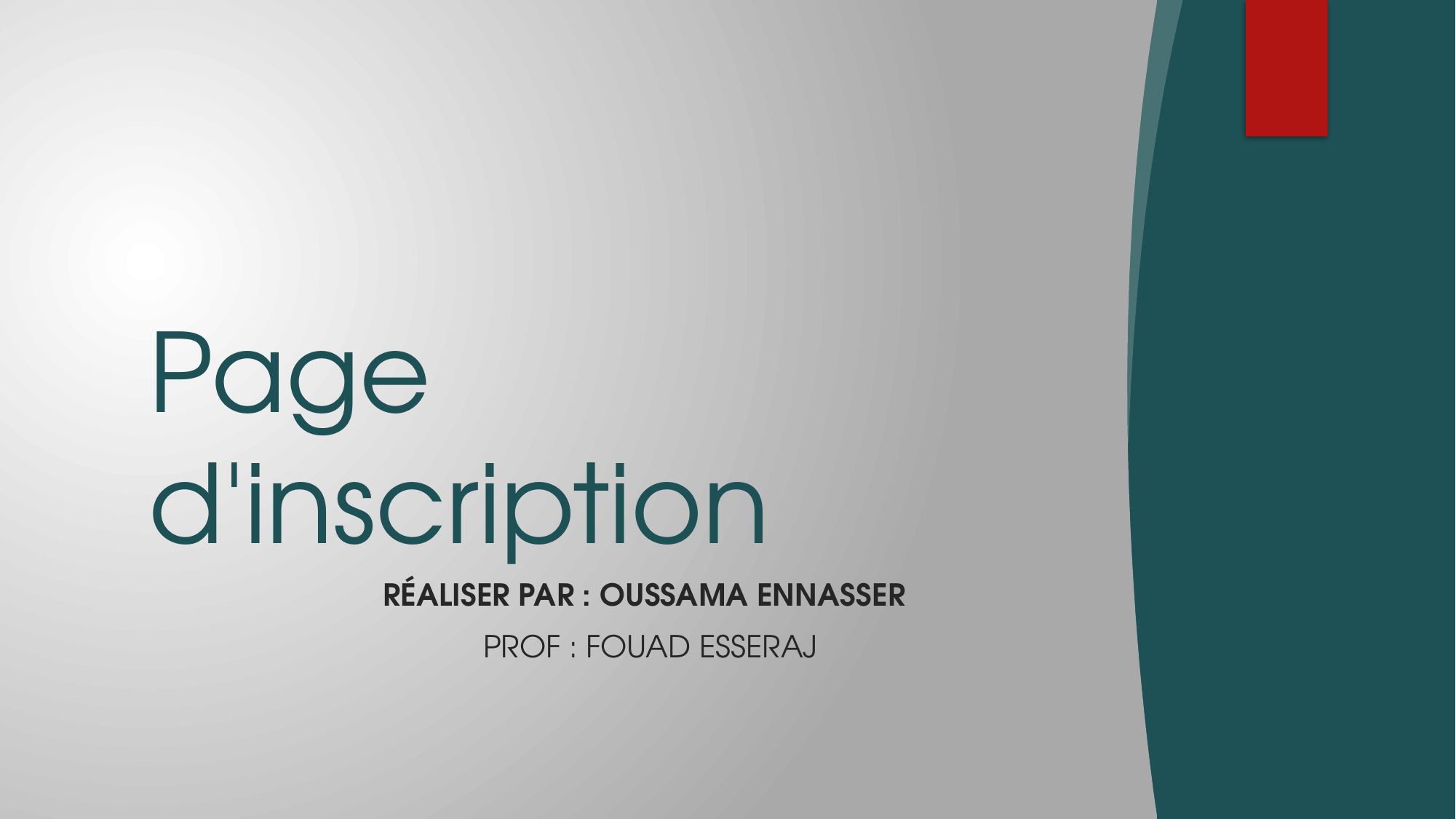

# Page d'inscription
                            Réaliser par : oussama ennasser
                                        Prof : fouad esseraj